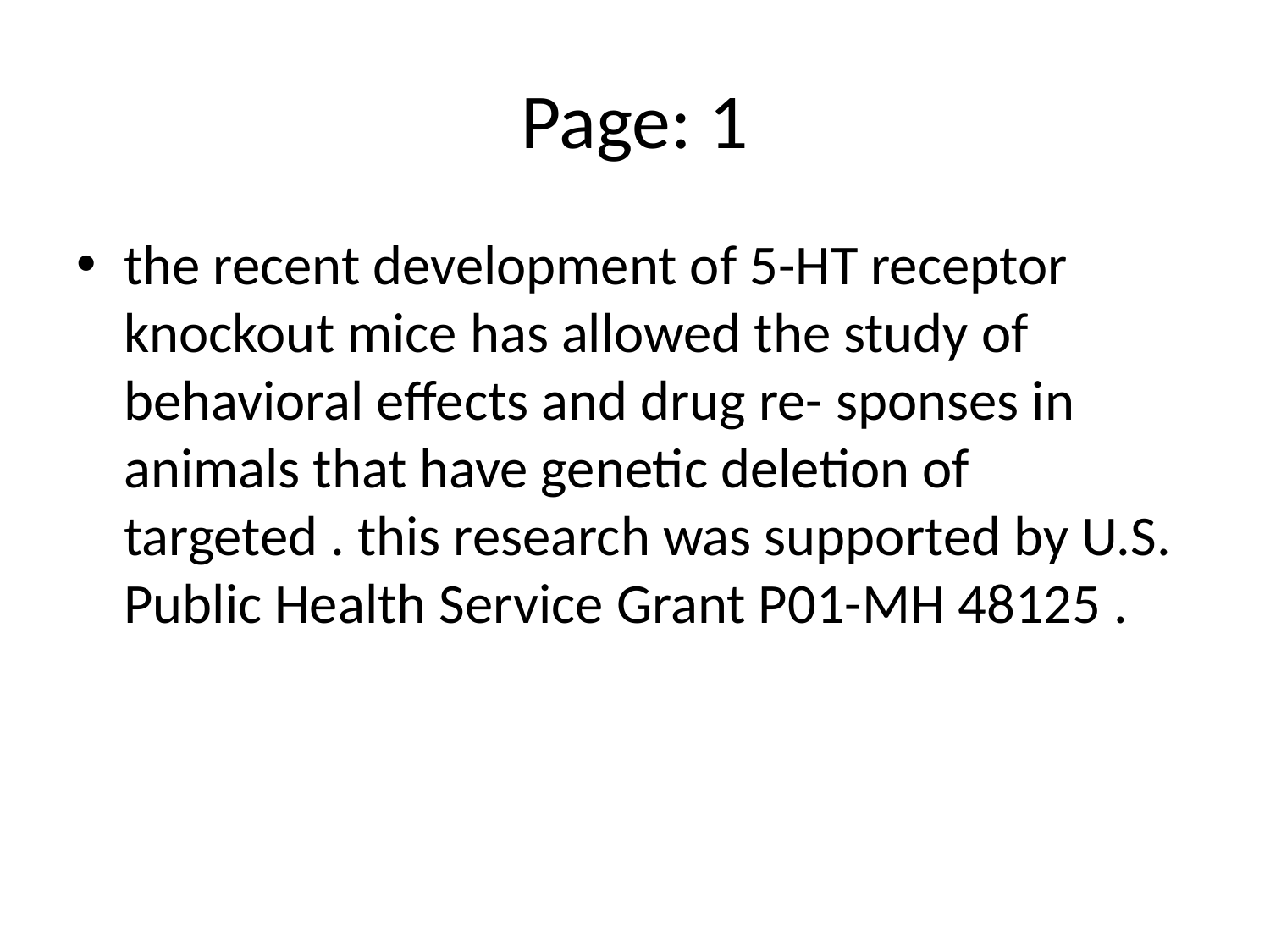

# Page: 1
the recent development of 5-HT receptor knockout mice has allowed the study of behavioral effects and drug re- sponses in animals that have genetic deletion of targeted . this research was supported by U.S. Public Health Service Grant P01-MH 48125 .